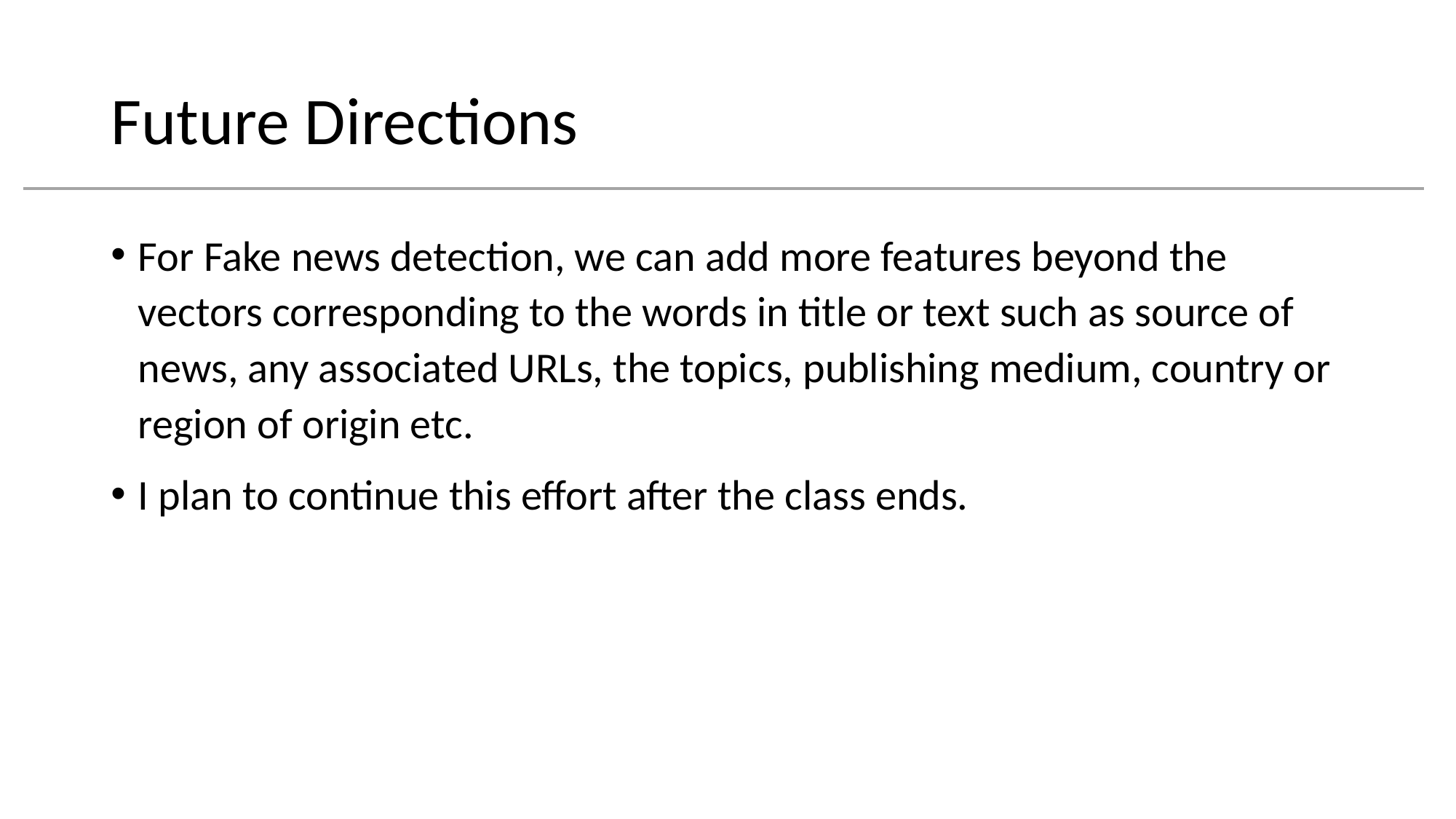

# Future Directions
For Fake news detection, we can add more features beyond the vectors corresponding to the words in title or text such as source of news, any associated URLs, the topics, publishing medium, country or region of origin etc.
I plan to continue this effort after the class ends.